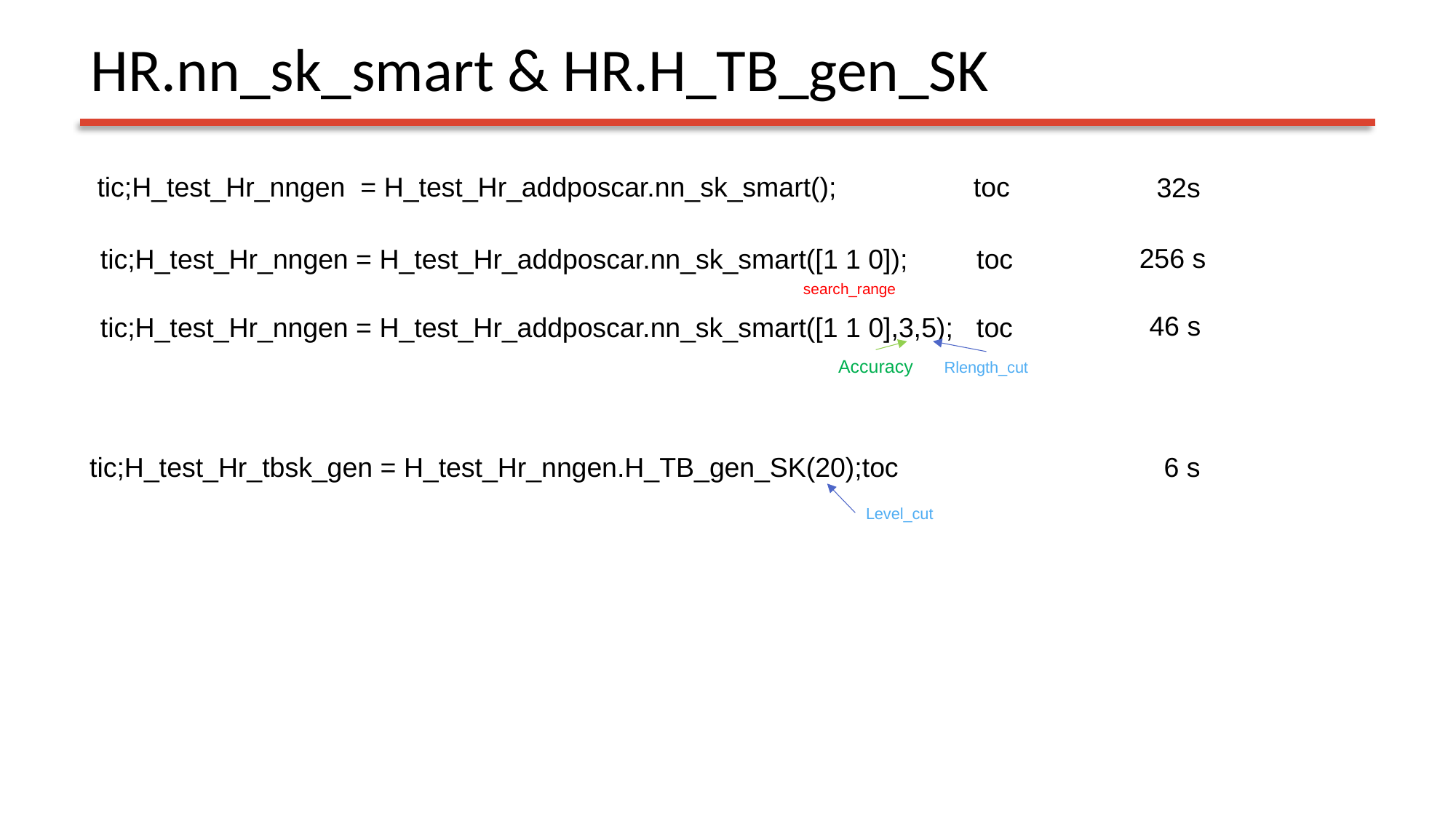

# HR.nn_sk_smart & HR.H_TB_gen_SK
 tic;H_test_Hr_nngen  = H_test_Hr_addposcar.nn_sk_smart();                  toc
32s
256 s
tic;H_test_Hr_nngen = H_test_Hr_addposcar.nn_sk_smart([1 1 0]);         toc
search_range
46 s
tic;H_test_Hr_nngen = H_test_Hr_addposcar.nn_sk_smart([1 1 0],3,5);   toc
Accuracy
Rlength_cut
tic;H_test_Hr_tbsk_gen = H_test_Hr_nngen.H_TB_gen_SK(20);toc
  6 s
Level_cut